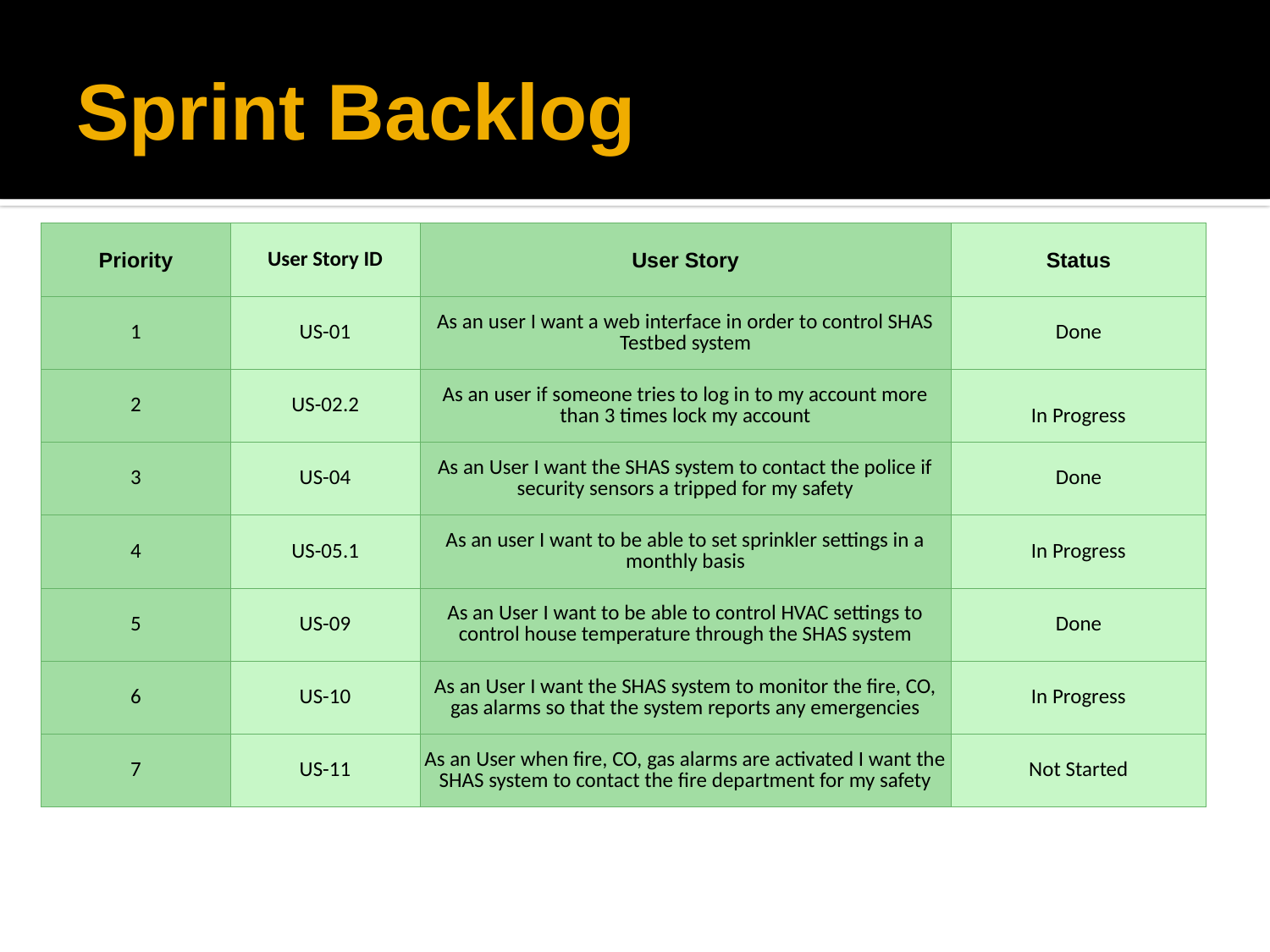

# Sprint Backlog
| Priority | User Story ID | User Story | Status |
| --- | --- | --- | --- |
| 1 | US-01 | As an user I want a web interface in order to control SHAS Testbed system | Done |
| 2 | US-02.2 | As an user if someone tries to log in to my account more than 3 times lock my account | In Progress |
| 3 | US-04 | As an User I want the SHAS system to contact the police if security sensors a tripped for my safety | Done |
| 4 | US-05.1 | As an user I want to be able to set sprinkler settings in a monthly basis | In Progress |
| 5 | US-09 | As an User I want to be able to control HVAC settings to control house temperature through the SHAS system | Done |
| 6 | US-10 | As an User I want the SHAS system to monitor the fire, CO, gas alarms so that the system reports any emergencies | In Progress |
| 7 | US-11 | As an User when fire, CO, gas alarms are activated I want the SHAS system to contact the fire department for my safety | Not Started |